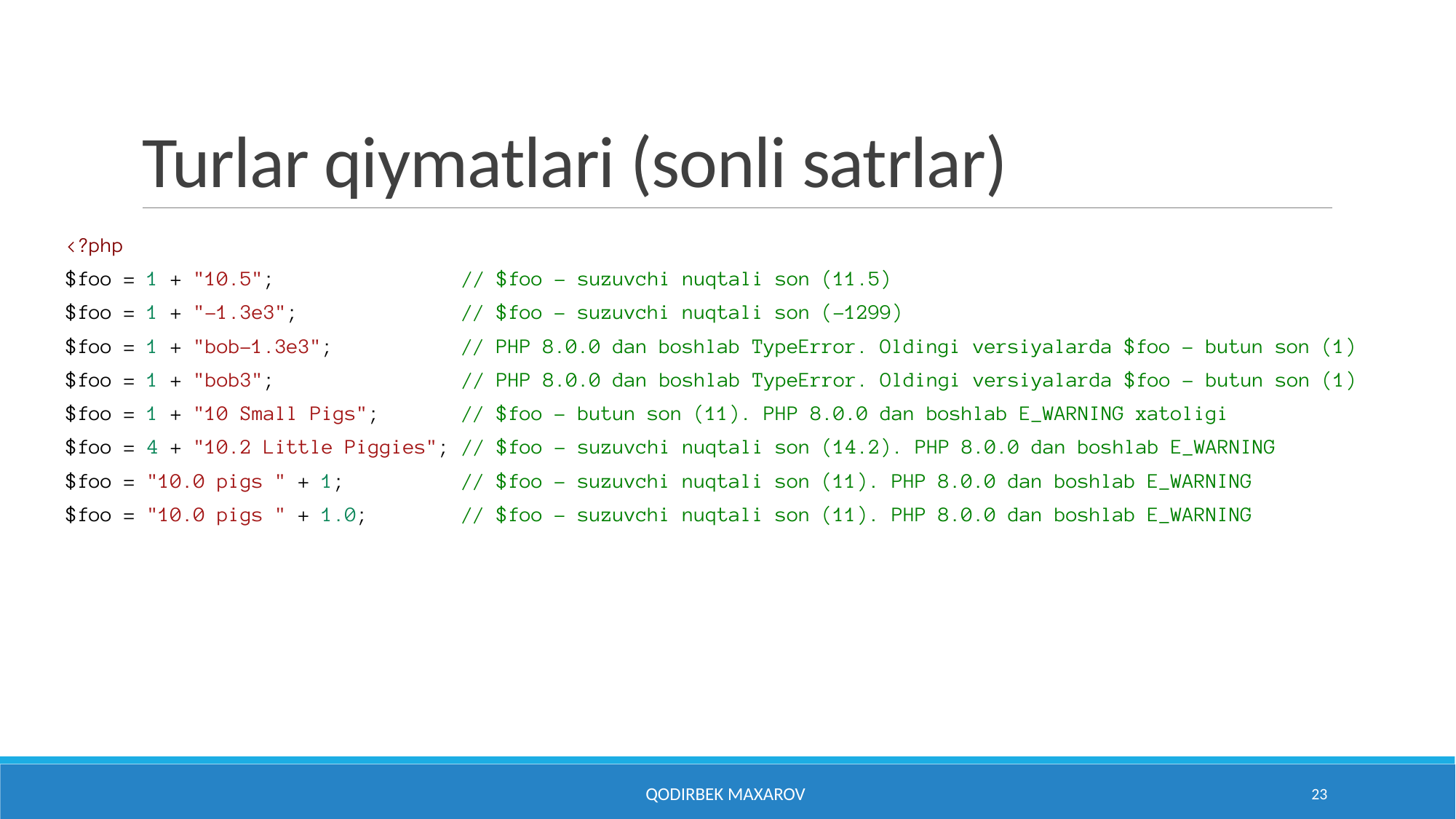

# Turlar qiymatlari (sonli satrlar)
<?php
$foo = 1 + "10.5";                // $foo - suzuvchi nuqtali son (11.5)
$foo = 1 + "-1.3e3";              // $foo - suzuvchi nuqtali son (-1299)
$foo = 1 + "bob-1.3e3";           // PHP 8.0.0 dan boshlab TypeError. Oldingi versiyalarda $foo - butun son (1)
$foo = 1 + "bob3";                // PHP 8.0.0 dan boshlab TypeError. Oldingi versiyalarda $foo - butun son (1)
$foo = 1 + "10 Small Pigs";       // $foo - butun son (11). PHP 8.0.0 dan boshlab E_WARNING xatoligi
$foo = 4 + "10.2 Little Piggies"; // $foo - suzuvchi nuqtali son (14.2). PHP 8.0.0 dan boshlab E_WARNING
$foo = "10.0 pigs " + 1;          // $foo - suzuvchi nuqtali son (11). PHP 8.0.0 dan boshlab E_WARNING
$foo = "10.0 pigs " + 1.0;        // $foo - suzuvchi nuqtali son (11). PHP 8.0.0 dan boshlab E_WARNING
Qodirbek Maxarov
23